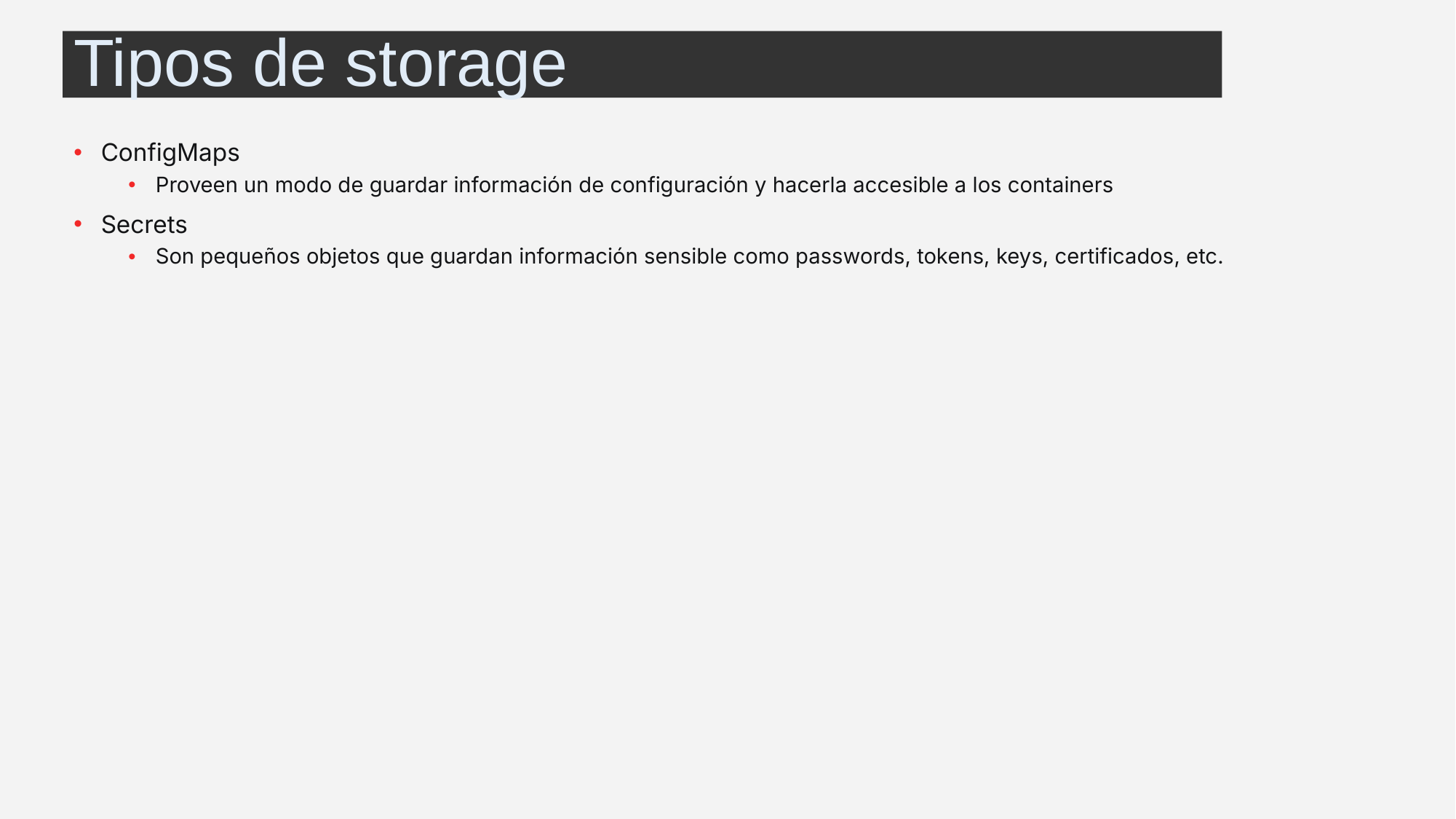

# Tipos de storage
ConfigMaps
Proveen un modo de guardar información de configuración y hacerla accesible a los containers
Secrets
Son pequeños objetos que guardan información sensible como passwords, tokens, keys, certificados, etc.